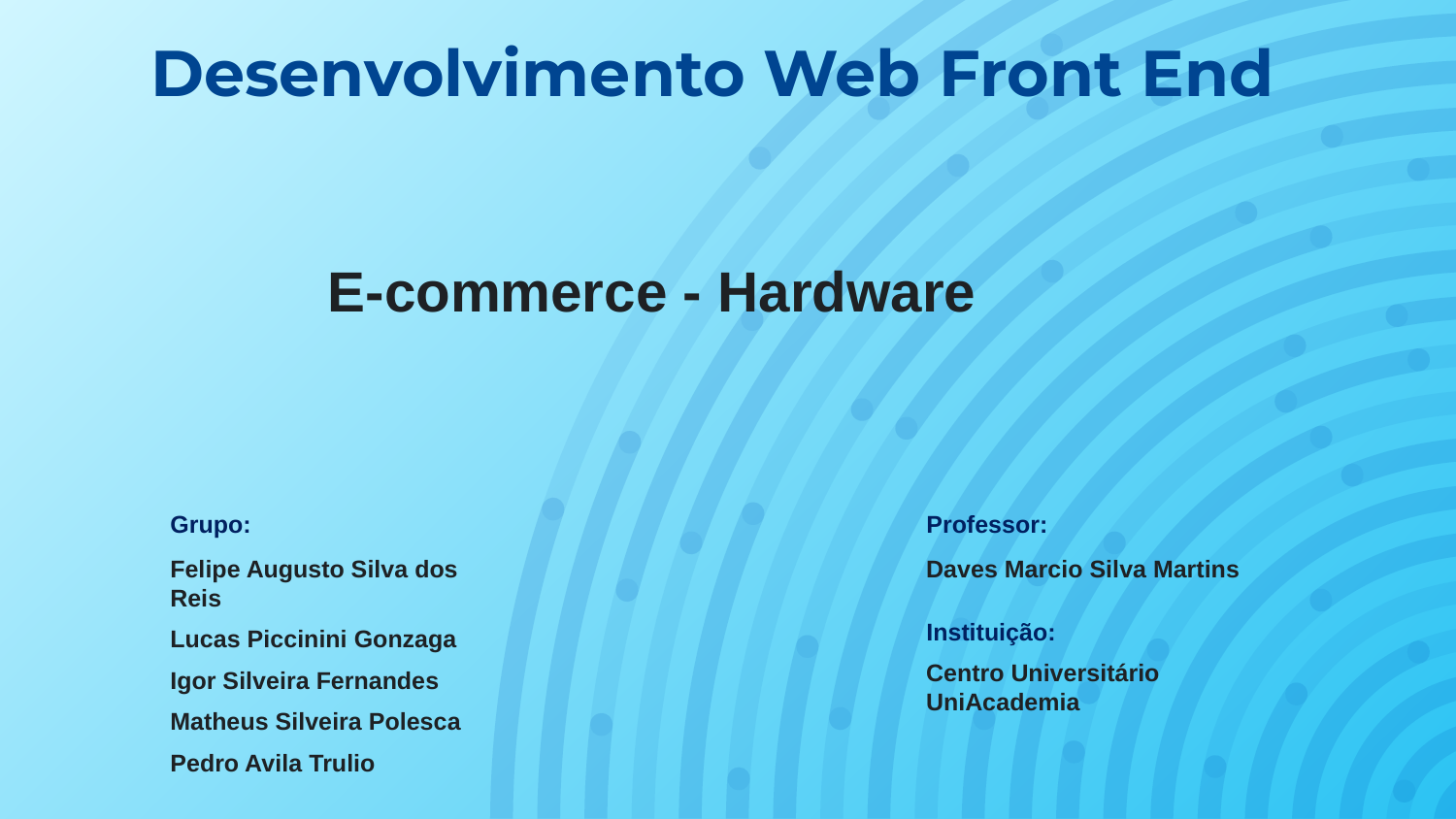

# Desenvolvimento Web Front End
E-commerce - Hardware
Grupo:

Professor:

Felipe Augusto Silva dos Reis
Lucas Piccinini Gonzaga
Igor Silveira Fernandes
Matheus Silveira Polesca
Pedro Avila Trulio

Daves Marcio Silva Martins

Instituição:

Centro Universitário UniAcademia